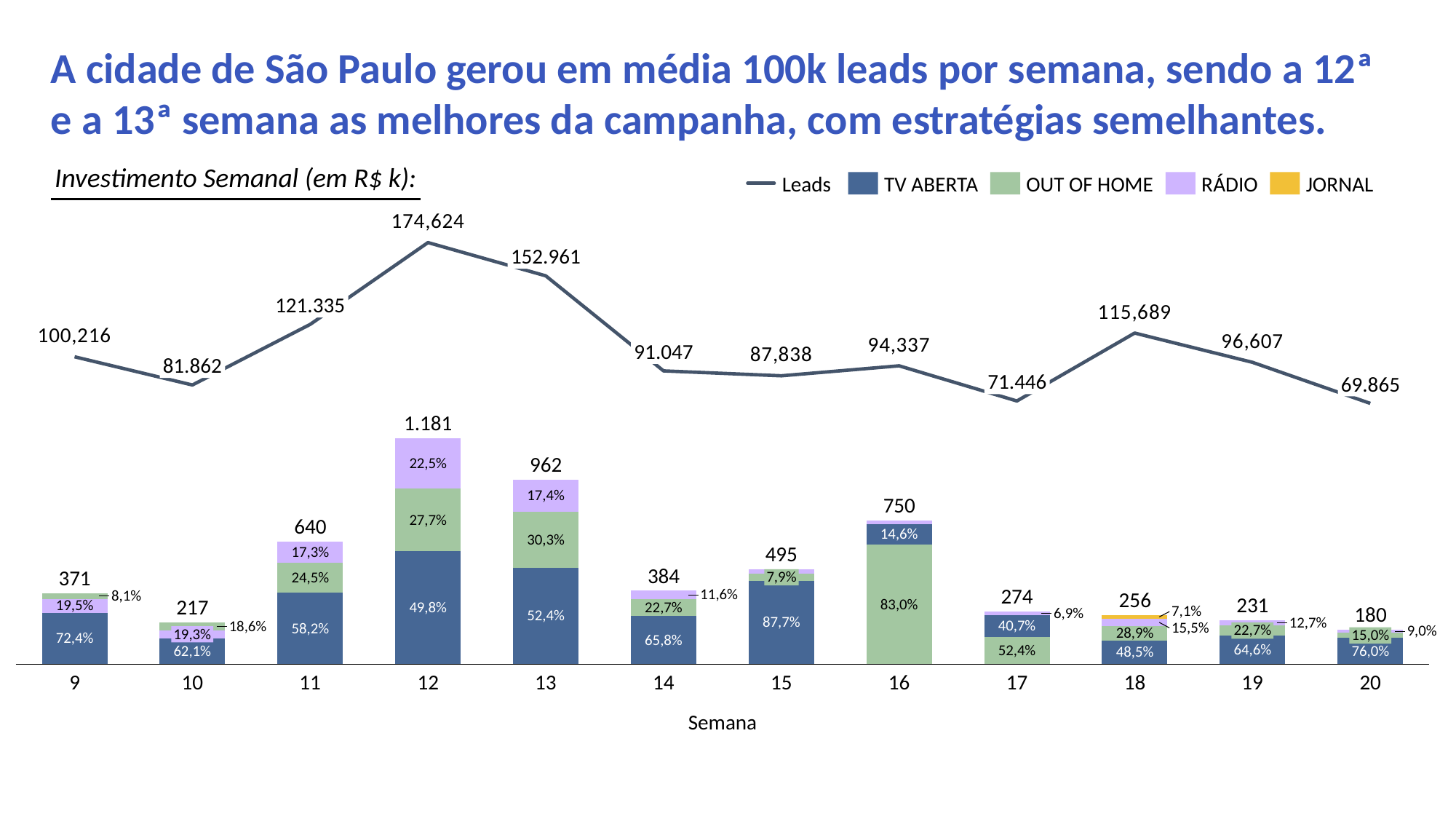

A cidade de São Paulo gerou em média 100k leads por semana, sendo a 12ª
e a 13ª semana as melhores da campanha, com estratégias semelhantes.
Investimento Semanal (em R$ k):

Leads
TV ABERTA
OUT OF HOME
RÁDIO
JORNAL

### Chart

| Category |  |  |  |  |  |
|---|---|---|---|---|---|
152.961
121.335
91.047
81.862
71.446
69.865
1.181
962
22,5%
17,4%
750
27,7%
640
14,6%
30,3%
495
17,3%
384
371
7,9%
24,5%
274
11,6%
8,1%
256
231
83,0%
217
19,5%
22,7%
49,8%
7,1%
180
6,9%
52,4%
87,7%
12,7%
40,7%
18,6%
15,5%
58,2%
22,7%
9,0%
28,9%
19,3%
15,0%
72,4%
65,8%
64,6%
52,4%
76,0%
62,1%
48,5%
9
10
11
12
13
14
15
16
17
18
19
20
Semana